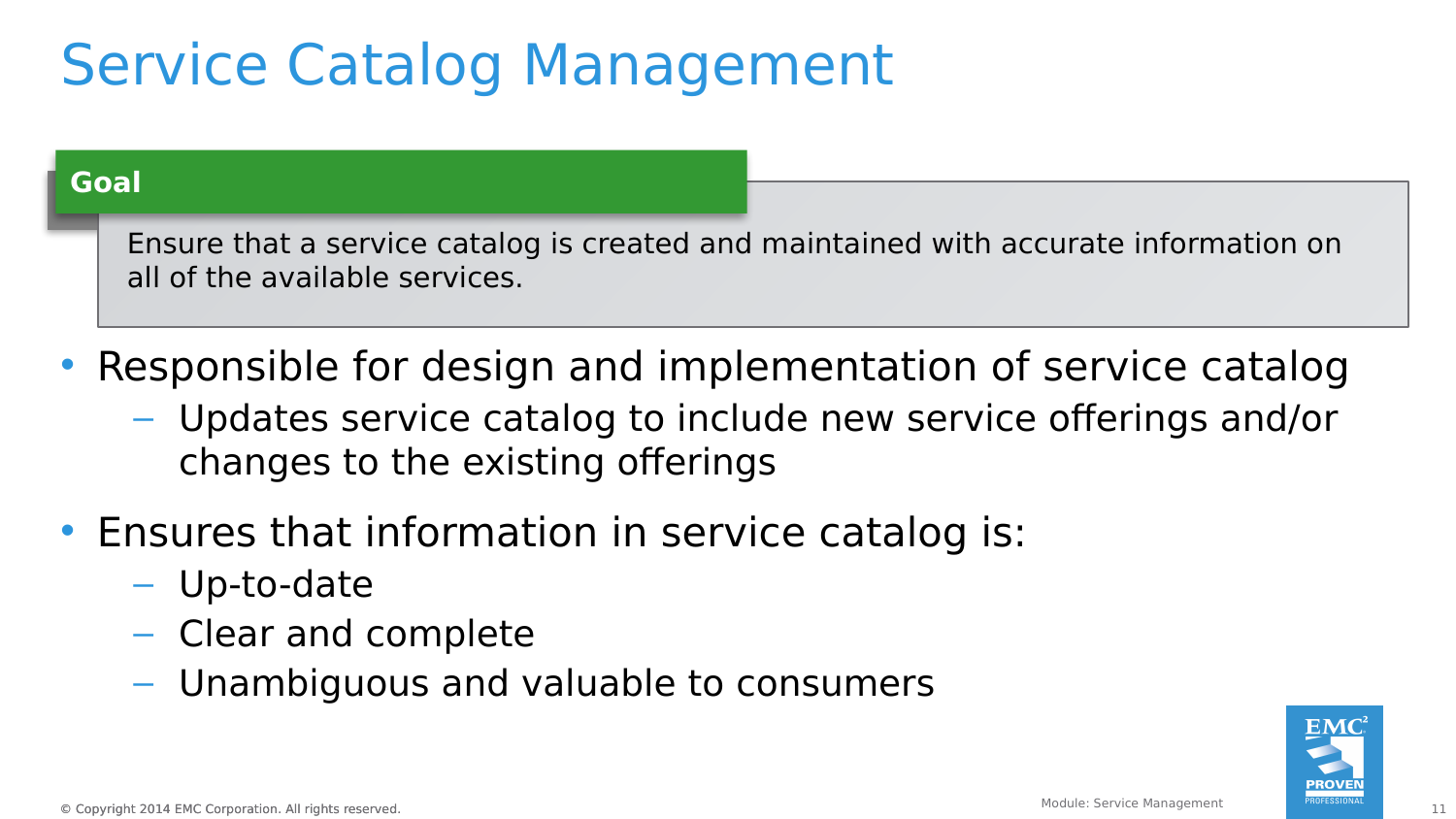

# Service Catalog Management
Goal

Ensure that a service catalog is created and maintained with accurate information on all of the available services.
Responsible for design and implementation of service catalog
Updates service catalog to include new service offerings and/or changes to the existing offerings
Ensures that information in service catalog is:
Up-to-date
Clear and complete
Unambiguous and valuable to consumers

Module: Service Management